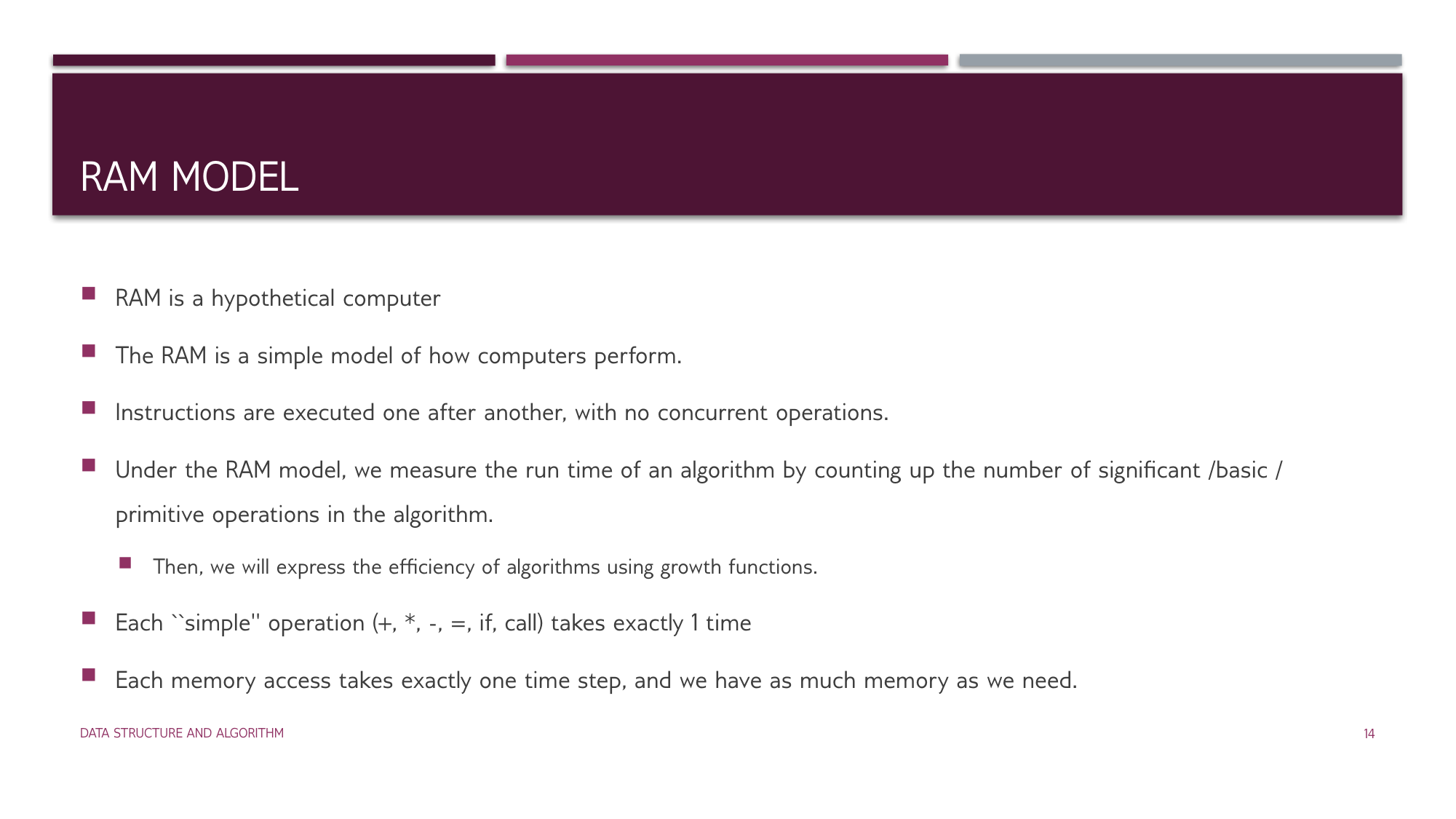

# RAM Model
RAM is a hypothetical computer
The RAM is a simple model of how computers perform.
Instructions are executed one after another, with no concurrent operations.
Under the RAM model, we measure the run time of an algorithm by counting up the number of significant /basic / primitive operations in the algorithm.
Then, we will express the efficiency of algorithms using growth functions.
Each ``simple'' operation (+, *, -, =, if, call) takes exactly 1 time
Each memory access takes exactly one time step, and we have as much memory as we need.
Data Structure and Algorithm
14